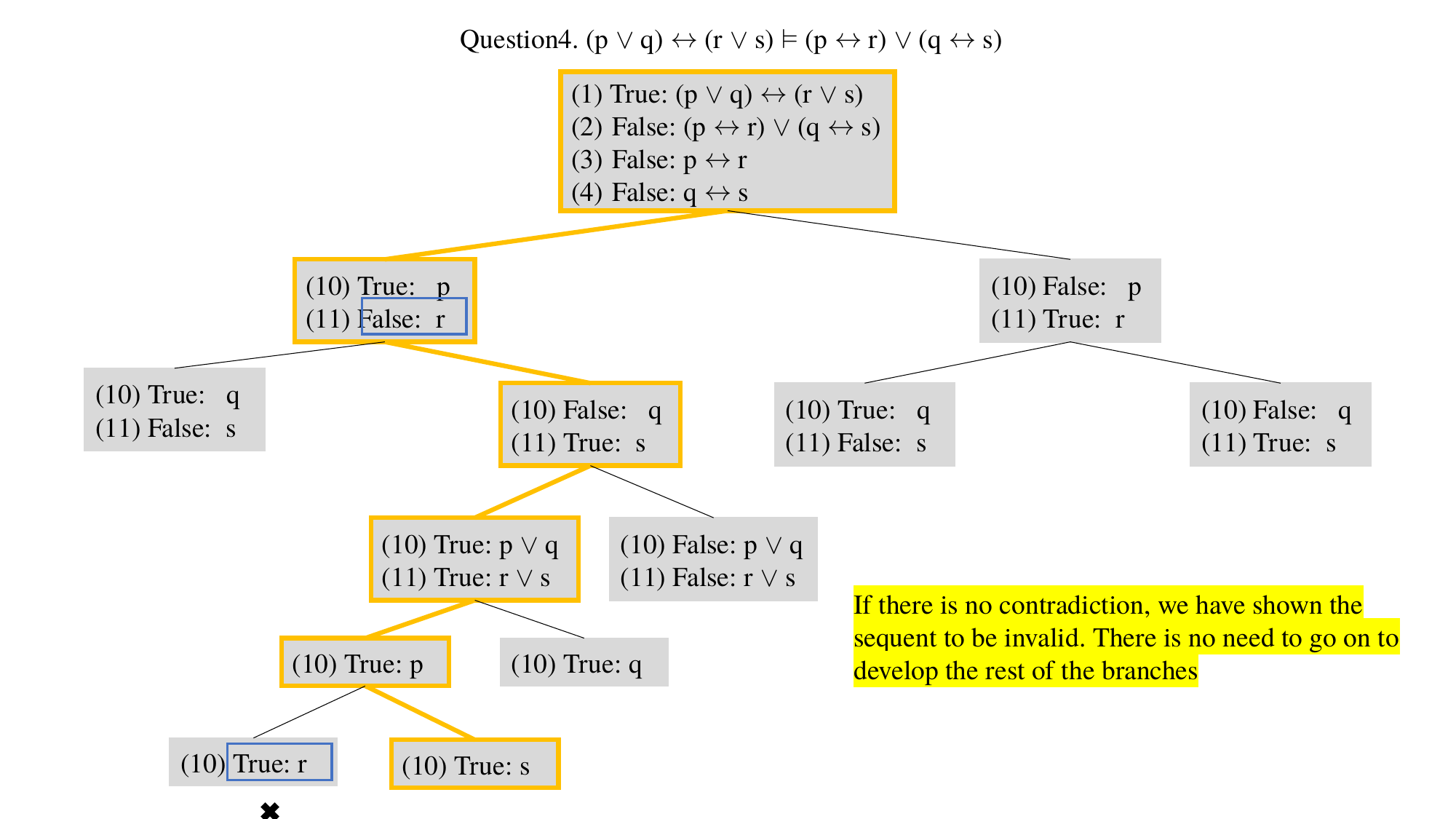

Question4. (p ∨ q) ↔ (r ∨ s) ⊨ (p ↔ r) ∨ (q ↔ s)
(1) True: (p ∨ q) ↔ (r ∨ s)
False: (p ↔ r) ∨ (q ↔ s)
False: p ↔ r
False: q ↔ s
(10) False:   p
(11) True:  r
(10) True:   p
(11) False:  r

(10) True:   q
(11) False:  s
(10) False:   q
(11) True:  s
(10) False:   q
(11) True:  s
(10) True:   q
(11) False:  s
(10) True: p ∨ q
(11) True: r ∨ s
(10) False: p ∨ q
(11) False: r ∨ s
If there is no contradiction, we have shown the sequent to be invalid. There is no need to go on to develop the rest of the branches
(10) True: p
(10) True: q
(10) True: r
(10) True: s

✖️